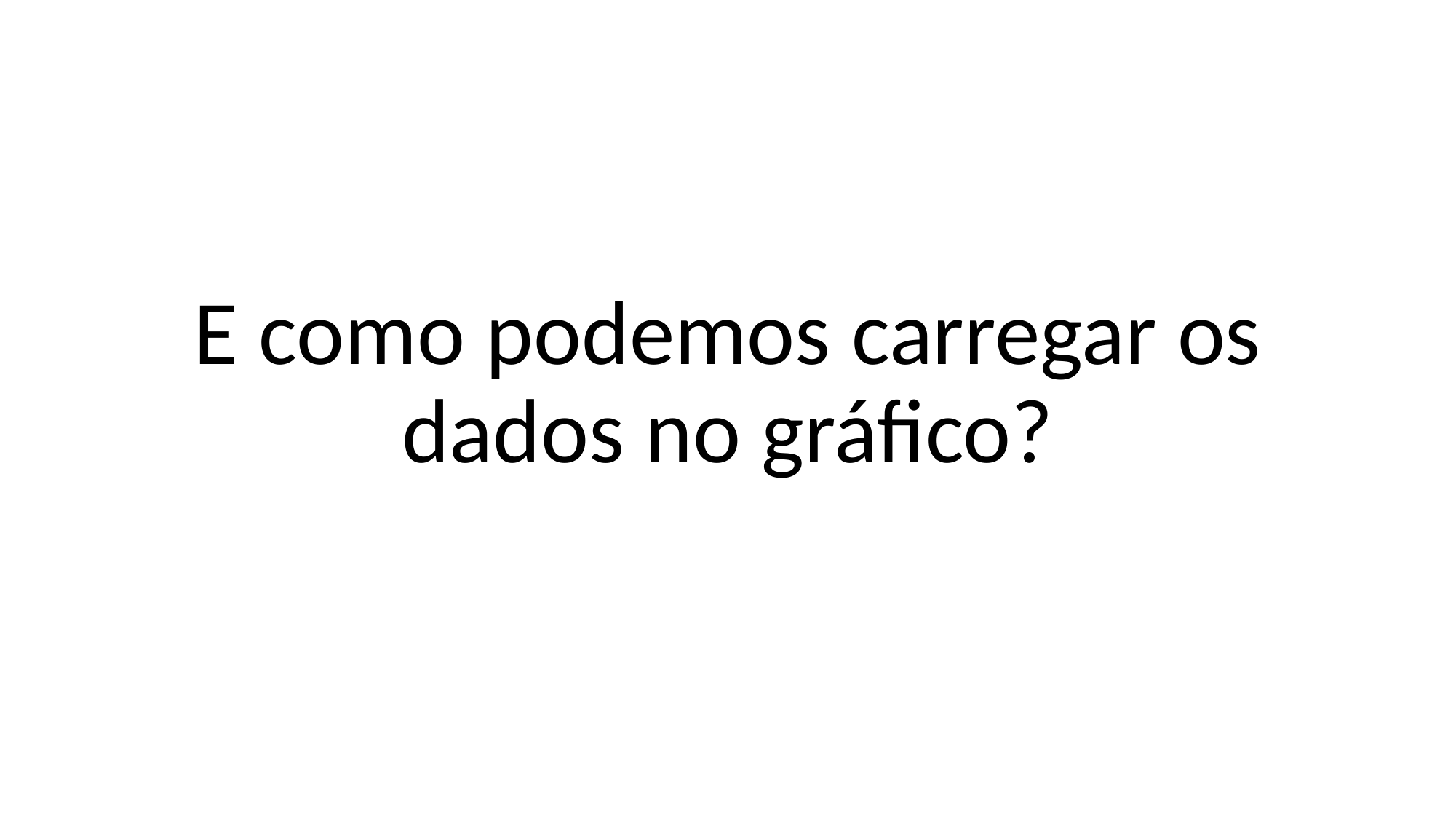

# E como podemos carregar os dados no gráfico?